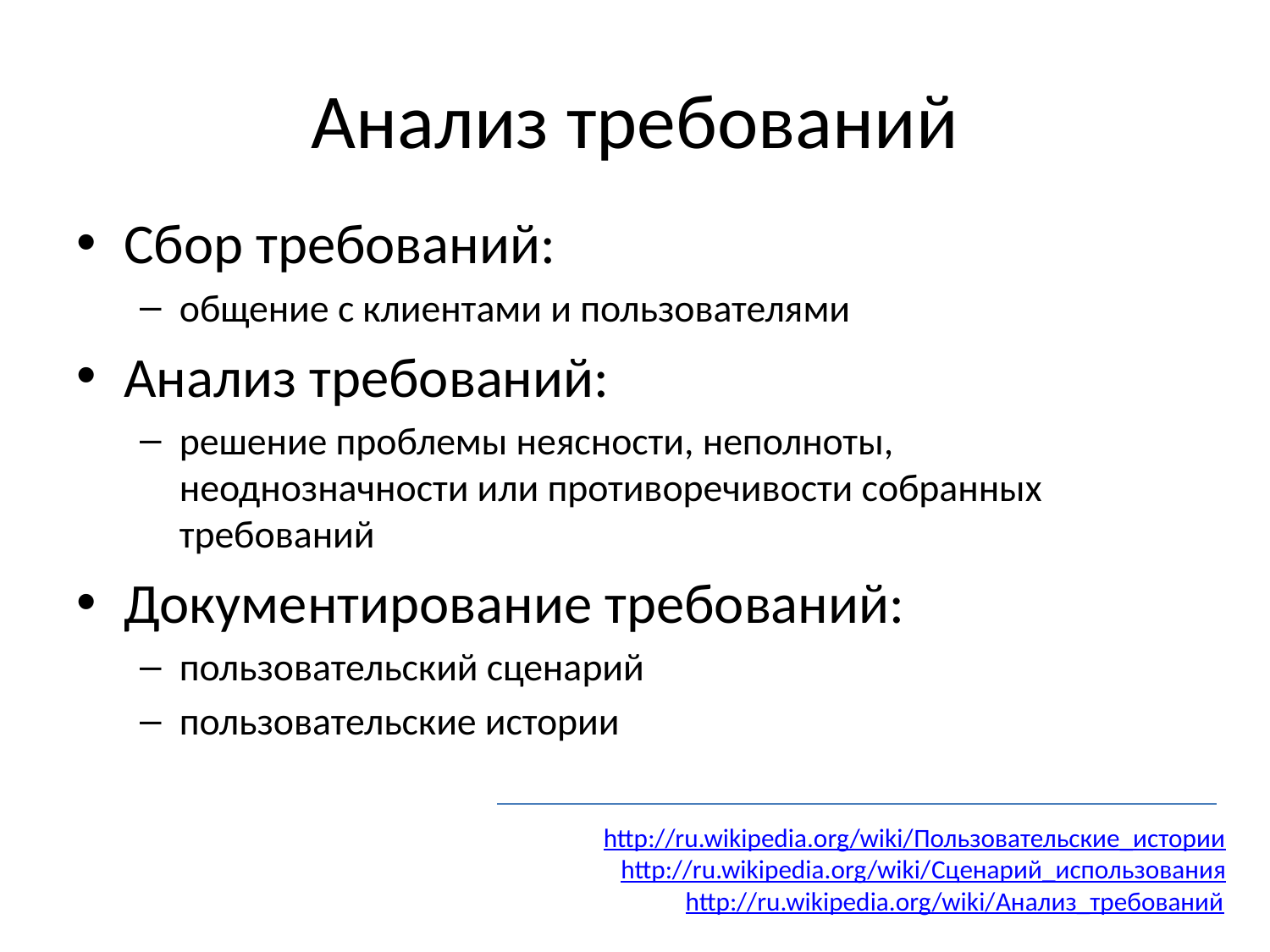

# Анализ требований
Сбор требований:
общение с клиентами и пользователями
Анализ требований:
решение проблемы неясности, неполноты, неоднозначности или противоречивости собранных требований
Документирование требований:
пользовательский сценарий
пользовательские истории
http://ru.wikipedia.org/wiki/Пользовательские_истории
http://ru.wikipedia.org/wiki/Сценарий_использования
http://ru.wikipedia.org/wiki/Анализ_требований